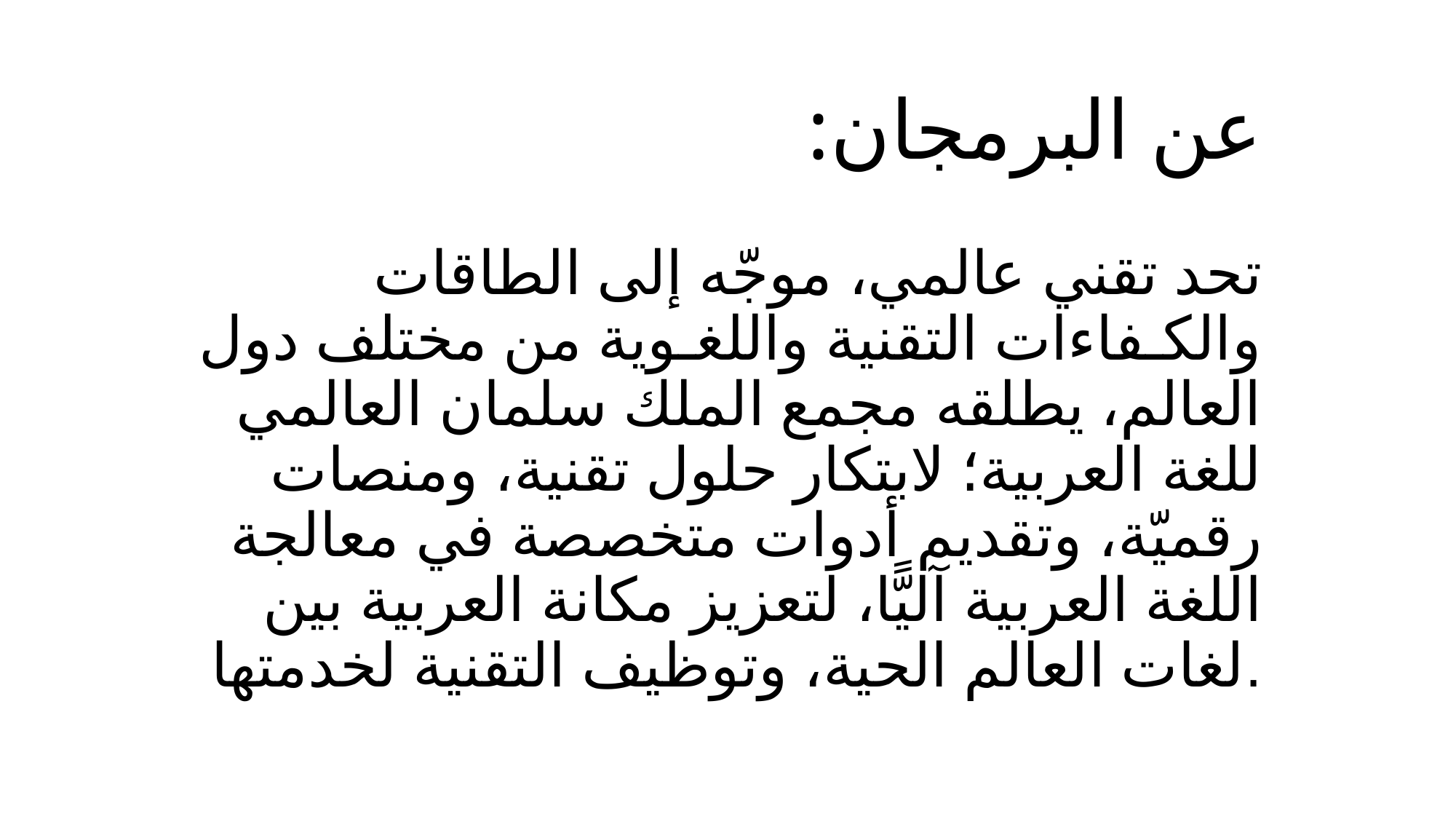

# عن البرمجان: تحد تقني عالمي، موجّه إلى الطاقات والكـفاءات التقنية واللغـوية من مختلف دول العالم، يطلقه مجمع الملك سلمان العالمي للغة العربية؛ لابتكار حلول تقنية، ومنصات رقميّة، وتقديم أدوات متخصصة في معالجة اللغة العربية آليًّا، لتعزيز مكانة العربية بين لغات العالم الحية، وتوظيف التقنية لخدمتها.